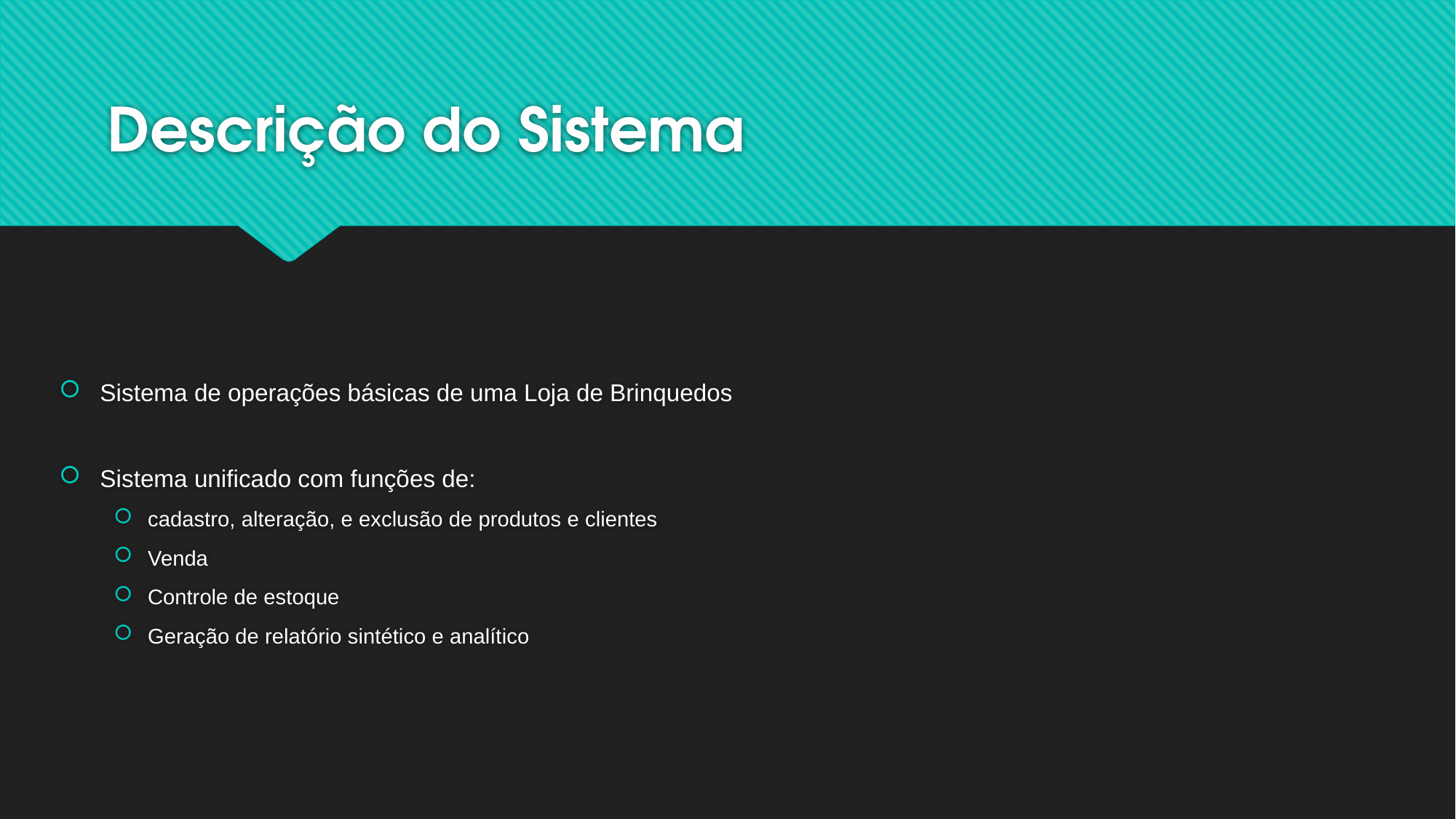

# Descrição do Sistema
Sistema de operações básicas de uma Loja de Brinquedos

Sistema unificado com funções de:
cadastro, alteração, e exclusão de produtos e clientes
Venda
Controle de estoque
Geração de relatório sintético e analítico